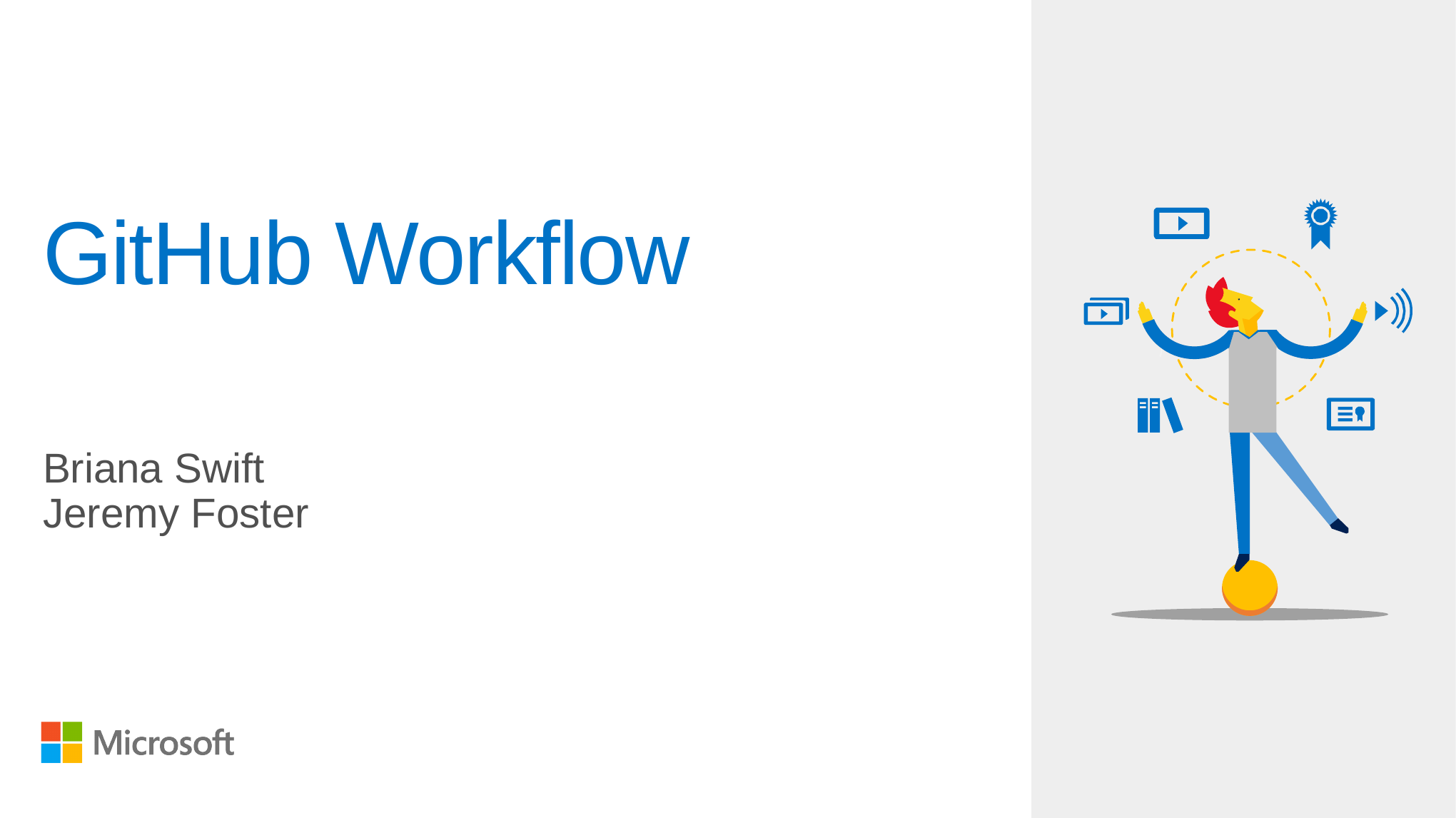

# GitHub Workflow
Briana Swift
Jeremy Foster